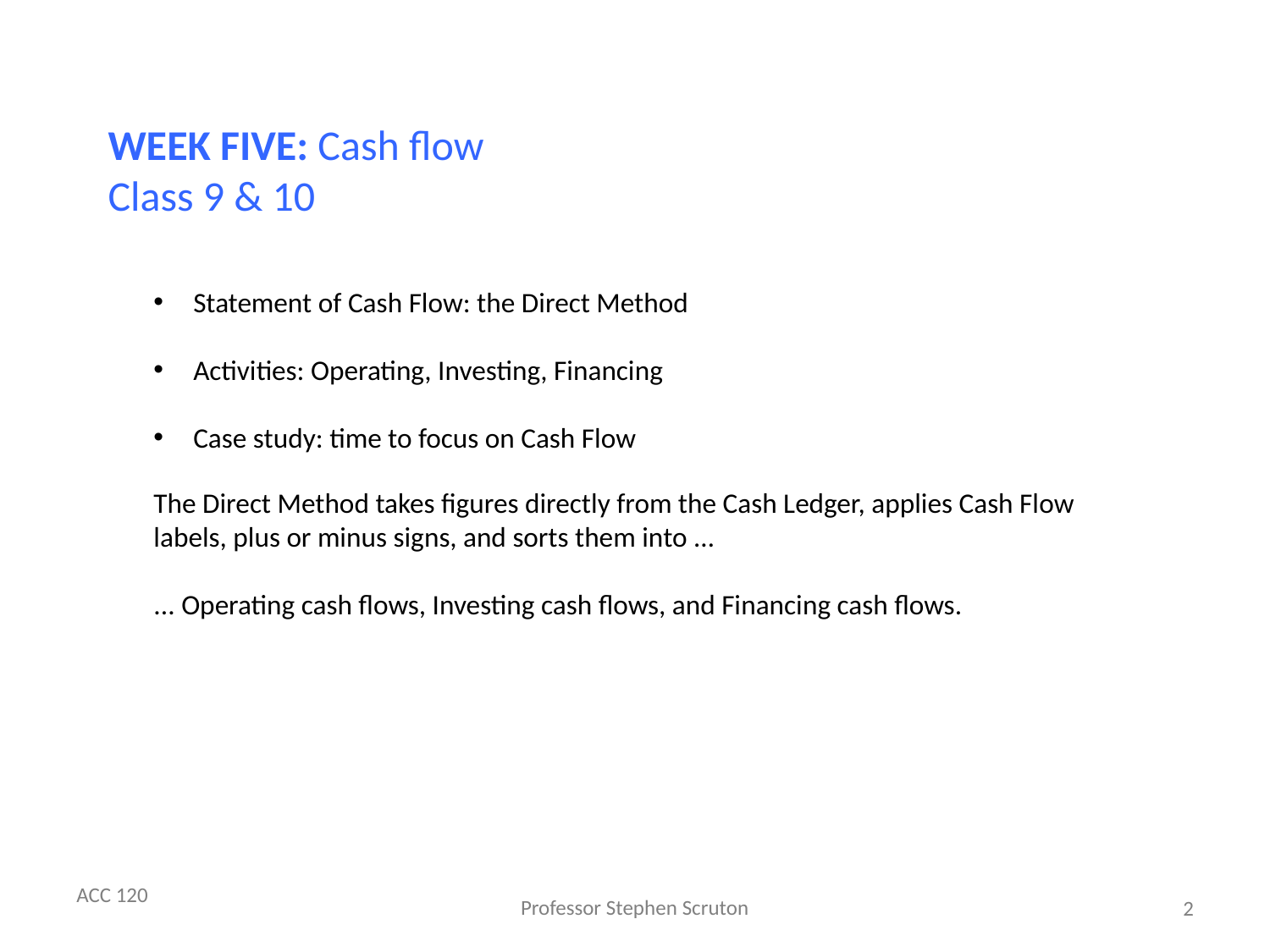

# WEEK FIVE: Cash flow Class 9 & 10
Statement of Cash Flow: the Direct Method
Activities: Operating, Investing, Financing
Case study: time to focus on Cash Flow

The Direct Method takes figures directly from the Cash Ledger, applies Cash Flow labels, plus or minus signs, and sorts them into …

... Operating cash flows, Investing cash flows, and Financing cash flows.
2